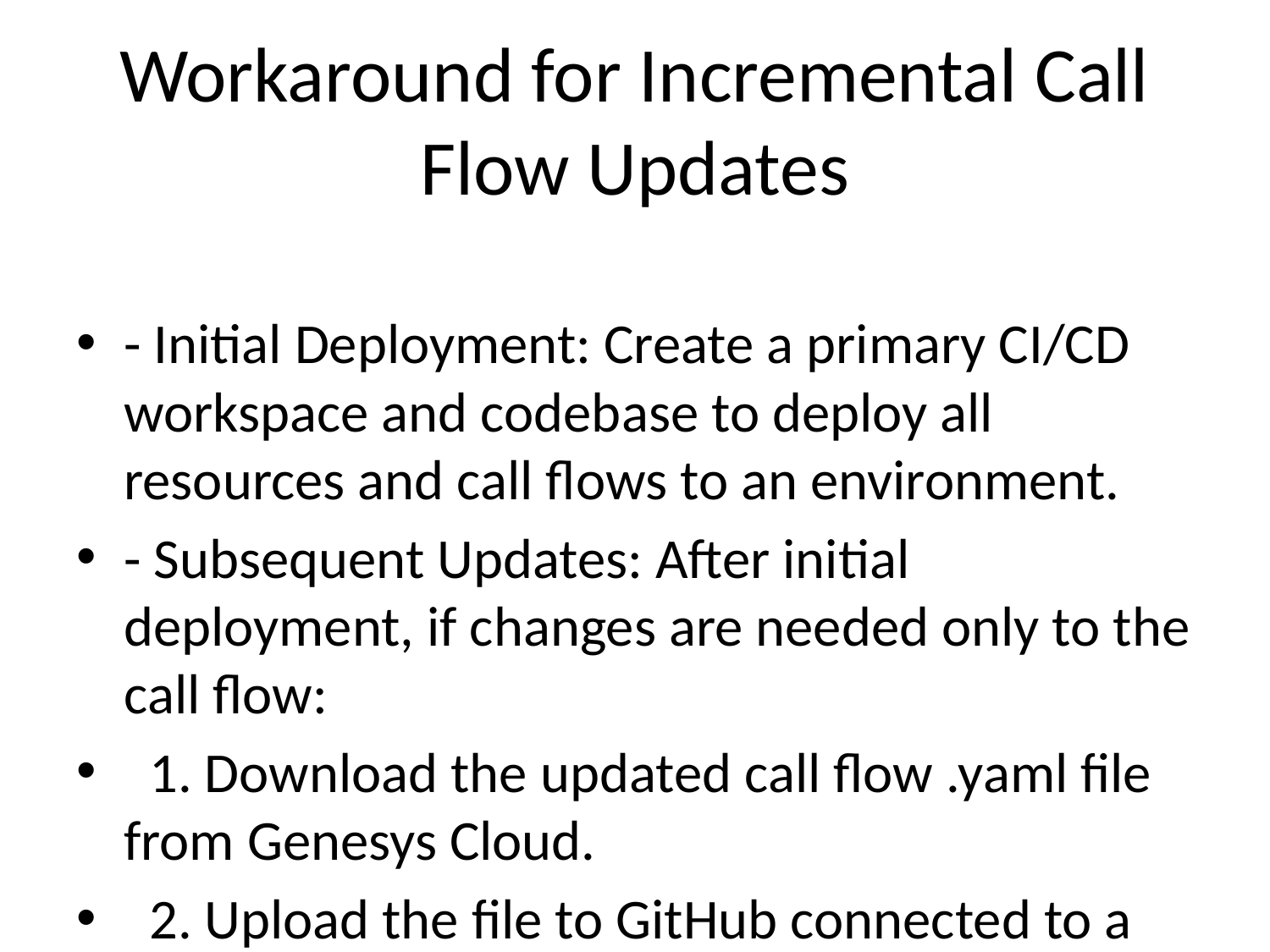

# Workaround for Incremental Call Flow Updates

- Initial Deployment: Create a primary CI/CD workspace and codebase to deploy all resources and call flows to an environment.
- Subsequent Updates: After initial deployment, if changes are needed only to the call flow:
  1. Download the updated call flow .yaml file from Genesys Cloud.
  2. Upload the file to GitHub connected to a secondary workspace for the target environment.
  3. Skip `terraform plan` and `terraform apply`—simply update the call flow using the Archy `rg` command.
- Result: Allows targeted call flow updates without affecting other Terraform-managed resources, providing flexibility and efficiency.